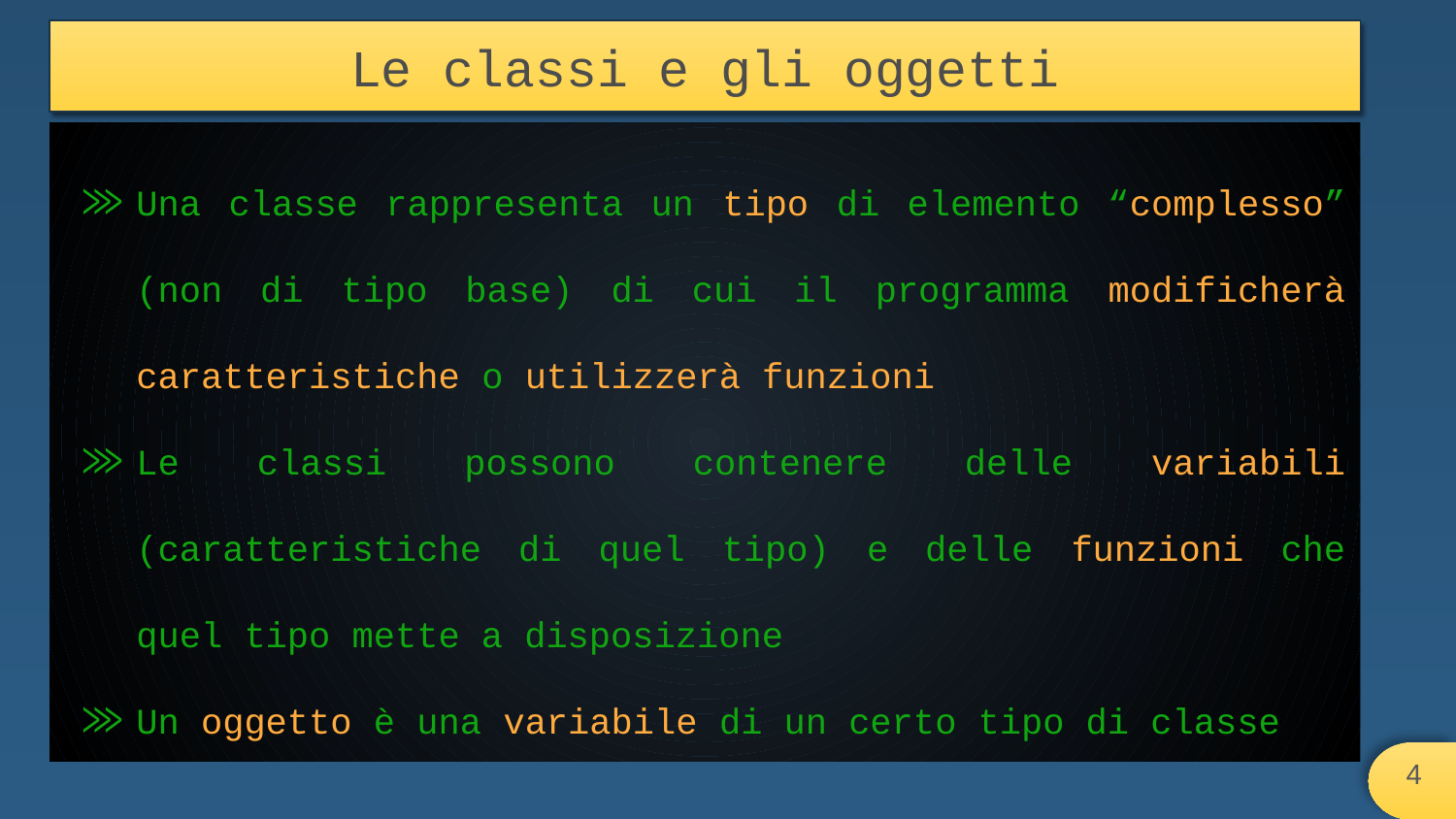

# Le classi e gli oggetti
Una classe rappresenta un tipo di elemento “complesso” (non di tipo base) di cui il programma modificherà caratteristiche o utilizzerà funzioni
Le classi possono contenere delle variabili (caratteristiche di quel tipo) e delle funzioni che quel tipo mette a disposizione
Un oggetto è una variabile di un certo tipo di classe
4